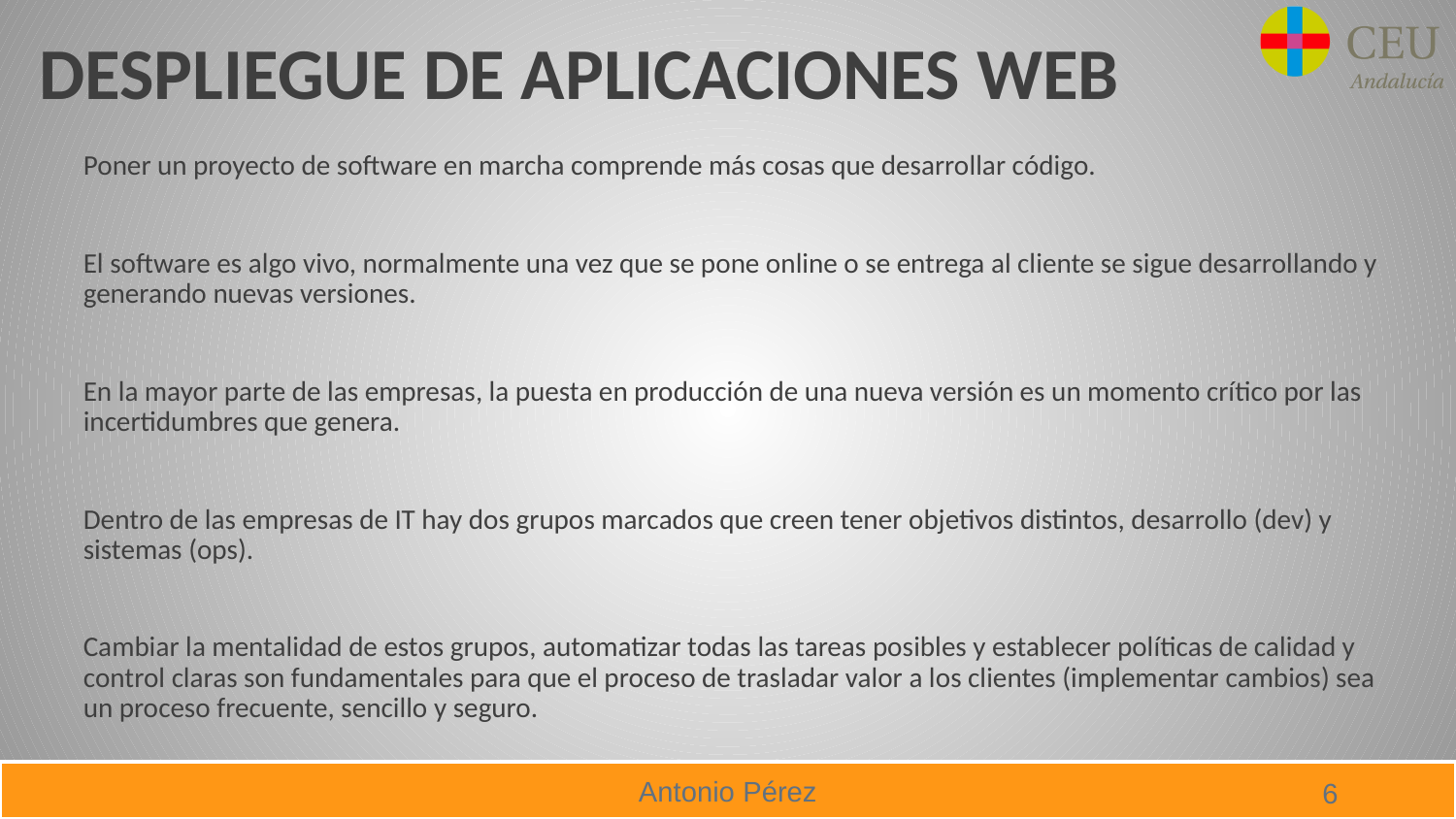

# DESPLIEGUE DE APLICACIONES WEB
Poner un proyecto de software en marcha comprende más cosas que desarrollar código.

El software es algo vivo, normalmente una vez que se pone online o se entrega al cliente se sigue desarrollando y generando nuevas versiones.

En la mayor parte de las empresas, la puesta en producción de una nueva versión es un momento crítico por las incertidumbres que genera.

Dentro de las empresas de IT hay dos grupos marcados que creen tener objetivos distintos, desarrollo (dev) y sistemas (ops).

Cambiar la mentalidad de estos grupos, automatizar todas las tareas posibles y establecer políticas de calidad y control claras son fundamentales para que el proceso de trasladar valor a los clientes (implementar cambios) sea un proceso frecuente, sencillo y seguro.